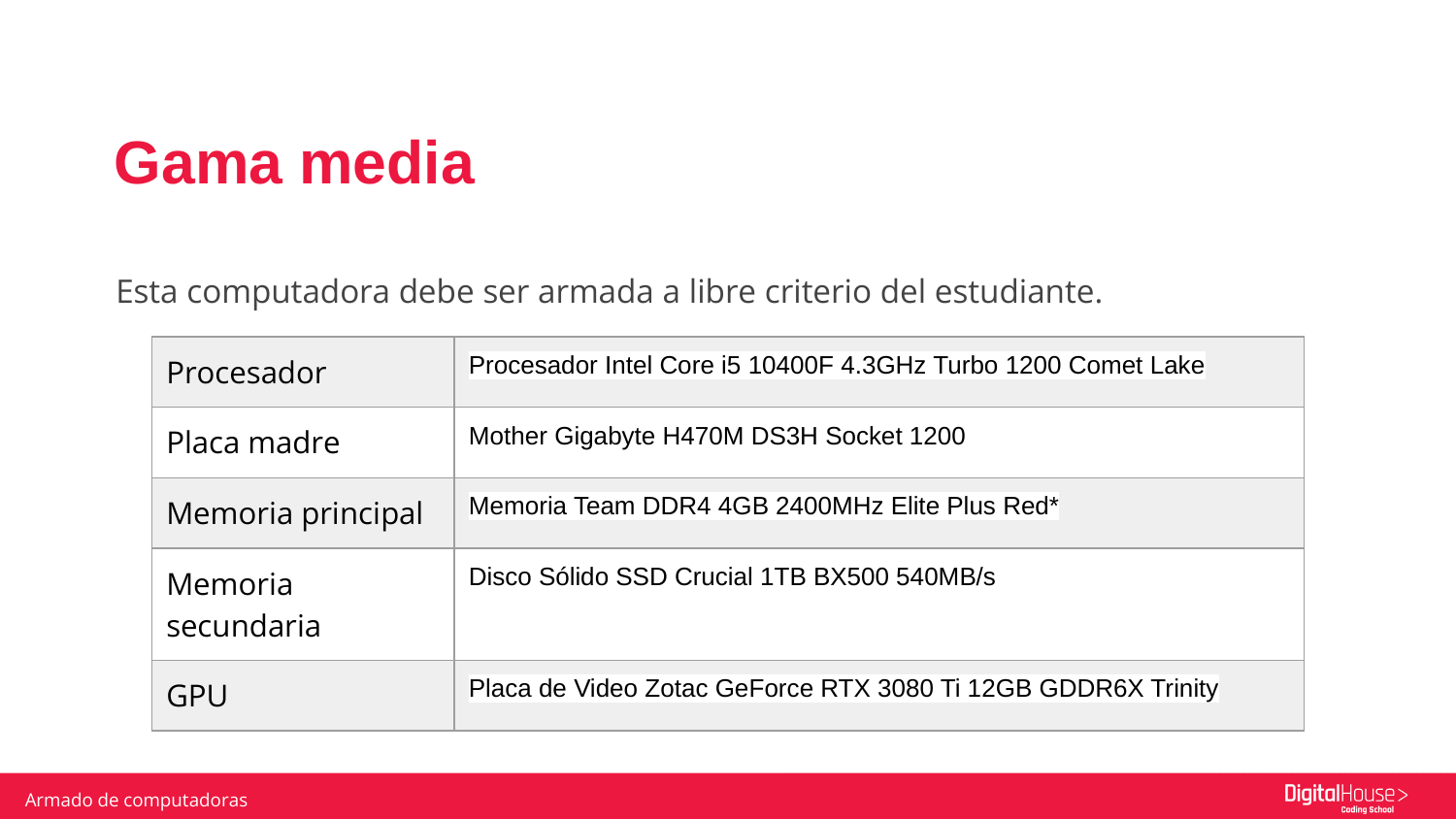

Gama media
Esta computadora debe ser armada a libre criterio del estudiante.

| Procesador | Procesador Intel Core i5 10400F 4.3GHz Turbo 1200 Comet Lake |
| --- | --- |
| Placa madre | Mother Gigabyte H470M DS3H Socket 1200 |
| Memoria principal | Memoria Team DDR4 4GB 2400MHz Elite Plus Red\* |
| Memoria secundaria | Disco Sólido SSD Crucial 1TB BX500 540MB/s |
| GPU | Placa de Video Zotac GeForce RTX 3080 Ti 12GB GDDR6X Trinity |